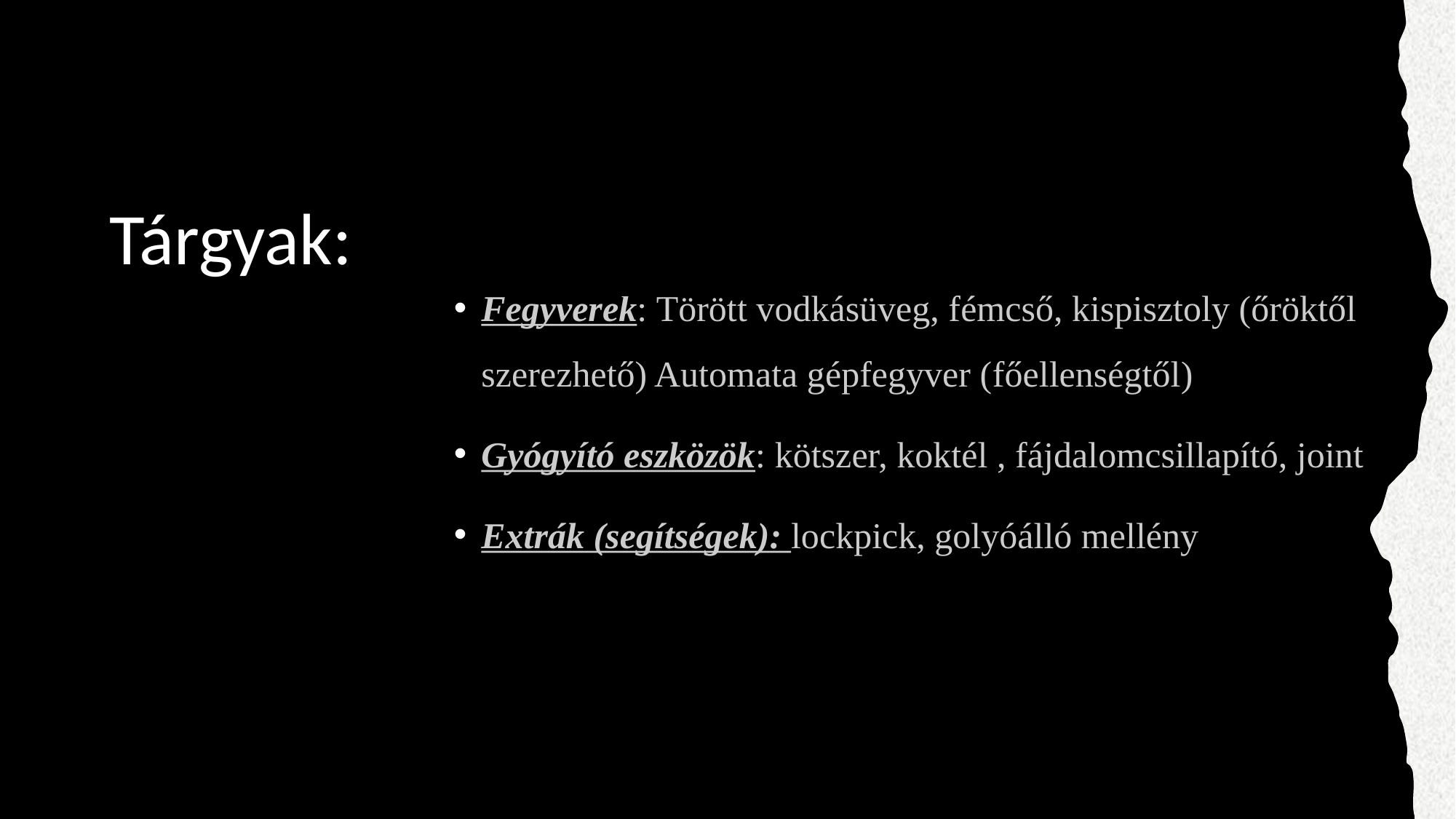

# Tárgyak:
Fegyverek: Törött vodkásüveg, fémcső, kispisztoly (őröktől szerezhető) Automata gépfegyver (főellenségtől)
Gyógyító eszközök: kötszer, koktél , fájdalomcsillapító, joint
Extrák (segítségek): lockpick, golyóálló mellény